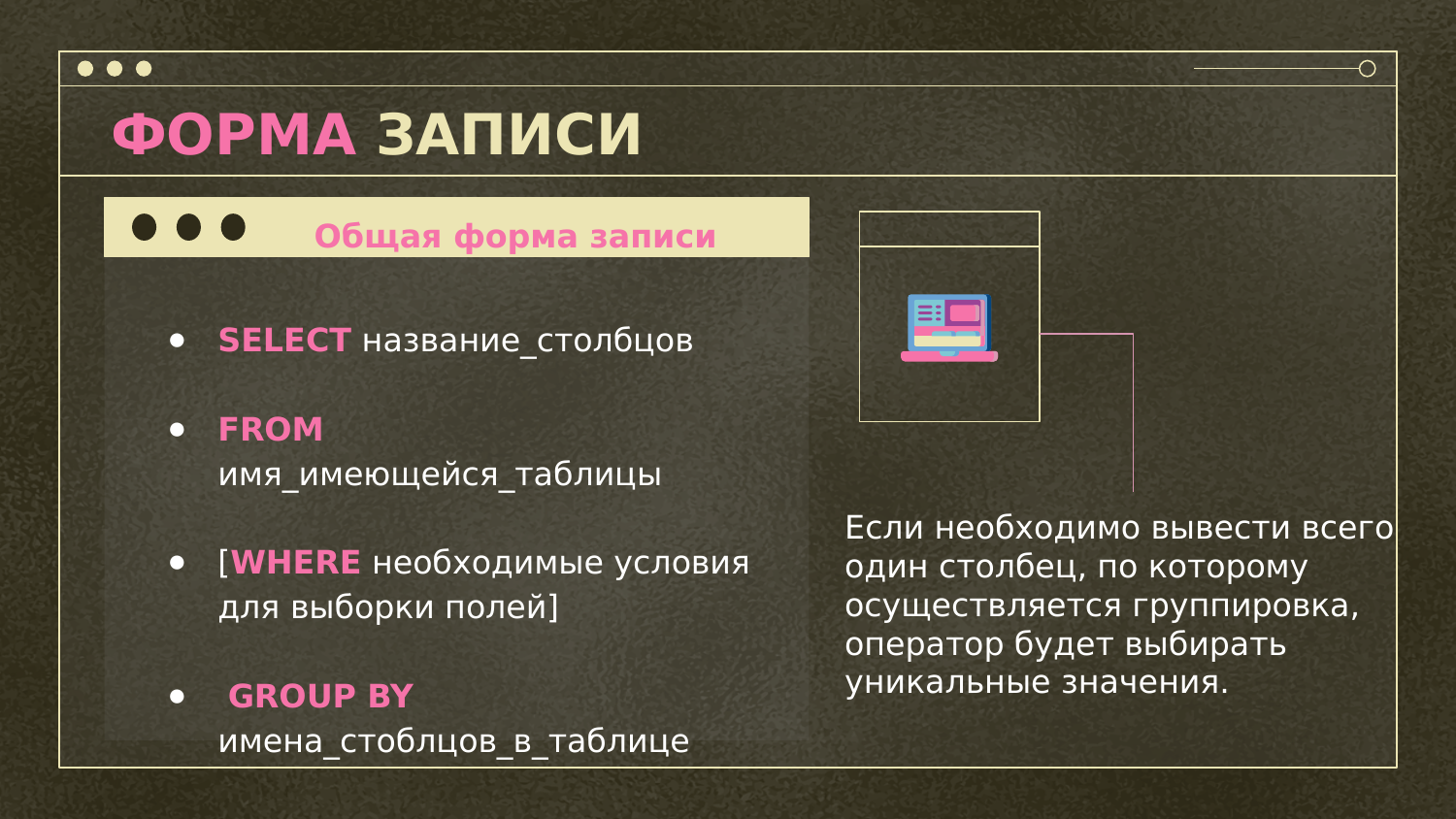

ФОРМА ЗАПИСИ
Общая форма записи

SELECT название_столбцов

FROM имя_имеющейся_таблицы

[WHERE необходимые условия для выборки полей]

 GROUP BY имена_стоблцов_в_таблице
Если необходимо вывести всего один столбец, по которому осуществляется группировка, оператор будет выбирать уникальные значения.